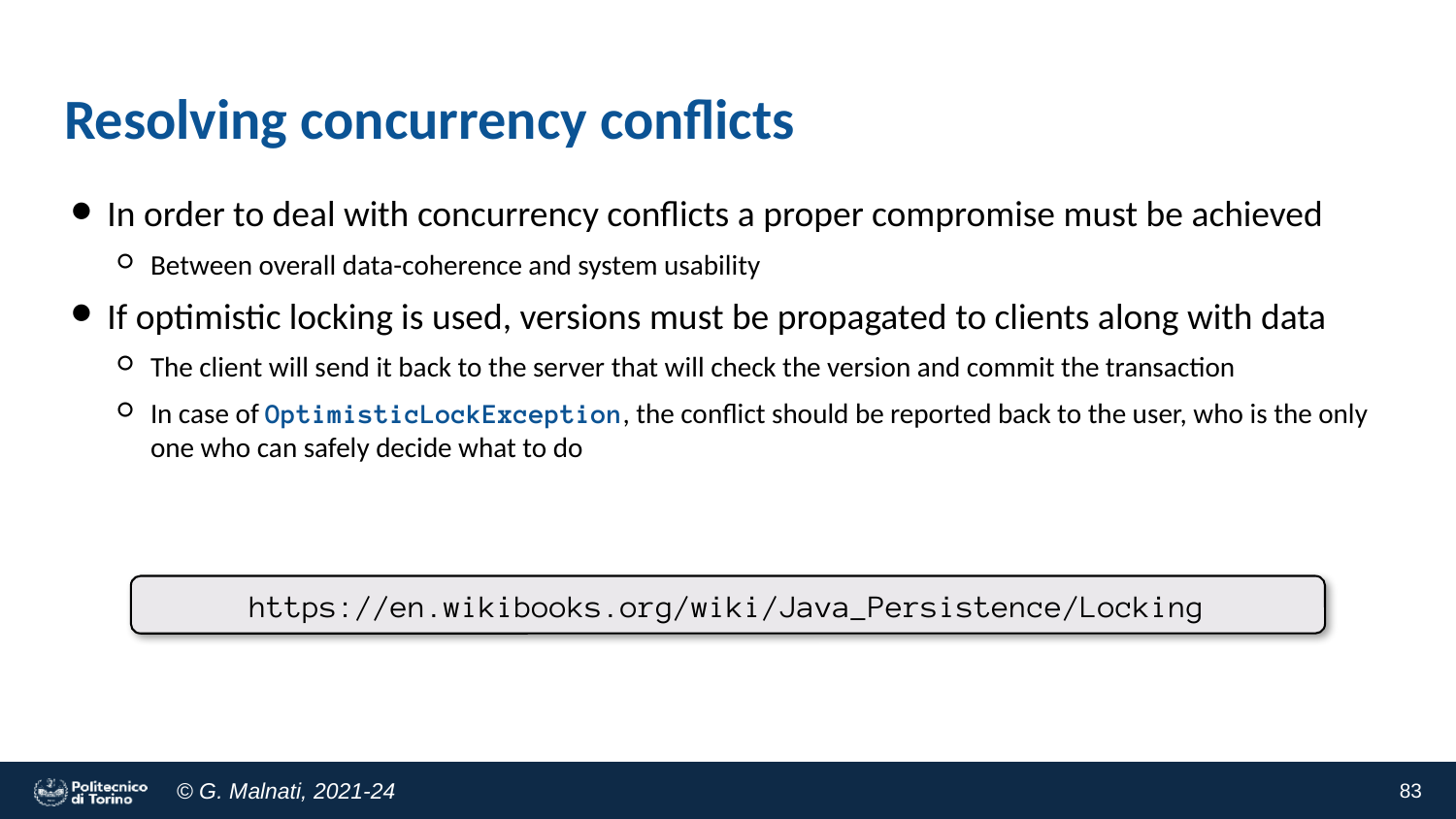

# Resolving concurrency conflicts
In order to deal with concurrency conflicts a proper compromise must be achieved
Between overall data-coherence and system usability
If optimistic locking is used, versions must be propagated to clients along with data
The client will send it back to the server that will check the version and commit the transaction
In case of OptimisticLockException, the conflict should be reported back to the user, who is the only one who can safely decide what to do
https://en.wikibooks.org/wiki/Java_Persistence/Locking
83